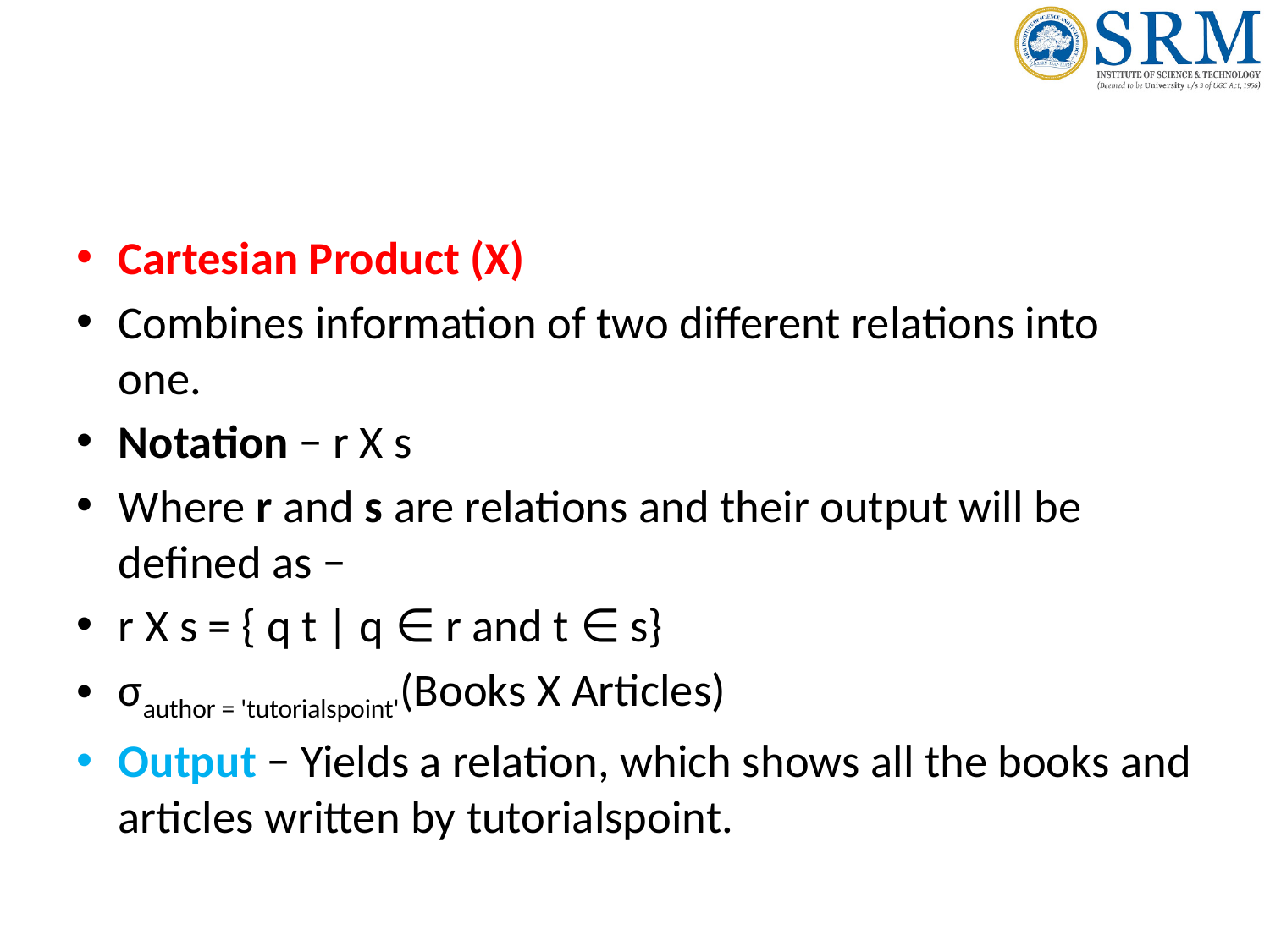

#
Cartesian Product (Χ)
Combines information of two different relations into one.
Notation − r Χ s
Where r and s are relations and their output will be defined as −
r Χ s = { q t | q ∈ r and t ∈ s}
σauthor = 'tutorialspoint'(Books Χ Articles)
Output − Yields a relation, which shows all the books and articles written by tutorialspoint.